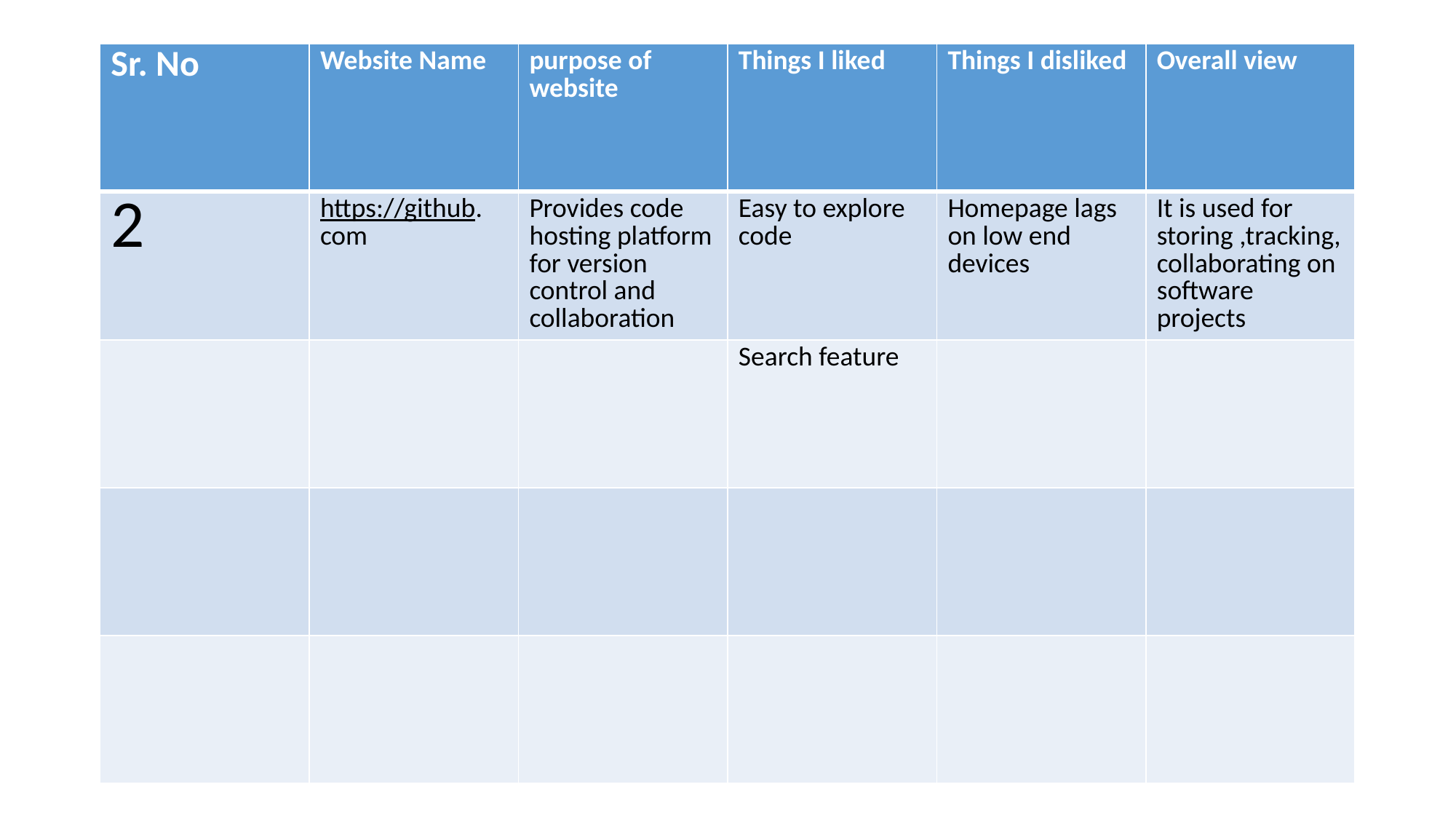

#
| Sr. No | Website Name | purpose of website | Things I liked | Things I disliked | Overall view |
| --- | --- | --- | --- | --- | --- |
| 2 | https://github. com | Provides code hosting platform for version control and collaboration | Easy to explore code | Homepage lags on low end devices | It is used for storing ,tracking, collaborating on software projects |
|  |  |  | Search feature |  |  |
|  |  |  |  |  |  |
|  |  |  |  |  |  |